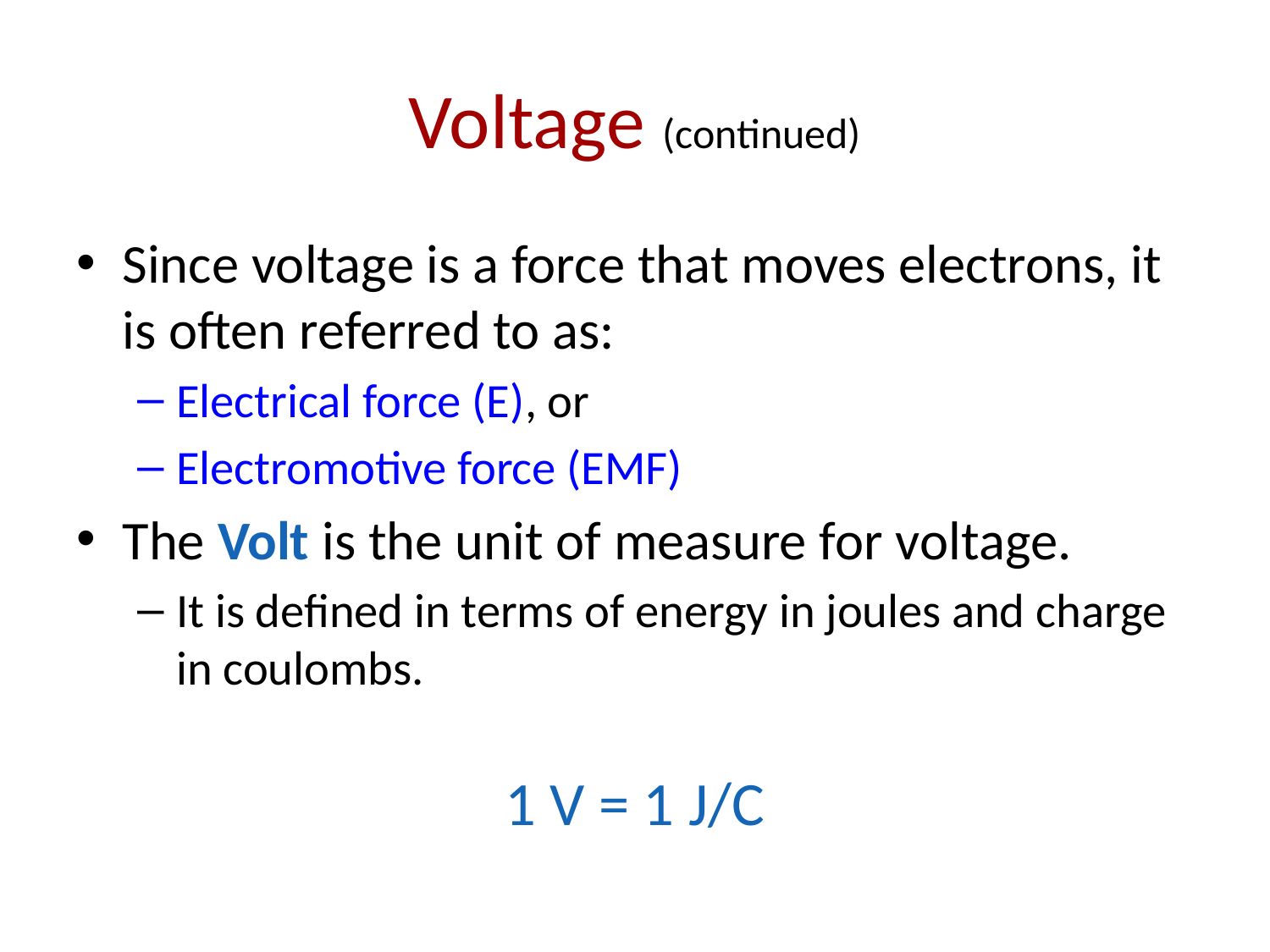

# Voltage (continued)
Since voltage is a force that moves electrons, it is often referred to as:
Electrical force (E), or
Electromotive force (EMF)
The Volt is the unit of measure for voltage.
It is defined in terms of energy in joules and charge in coulombs.
1 V = 1 J/C